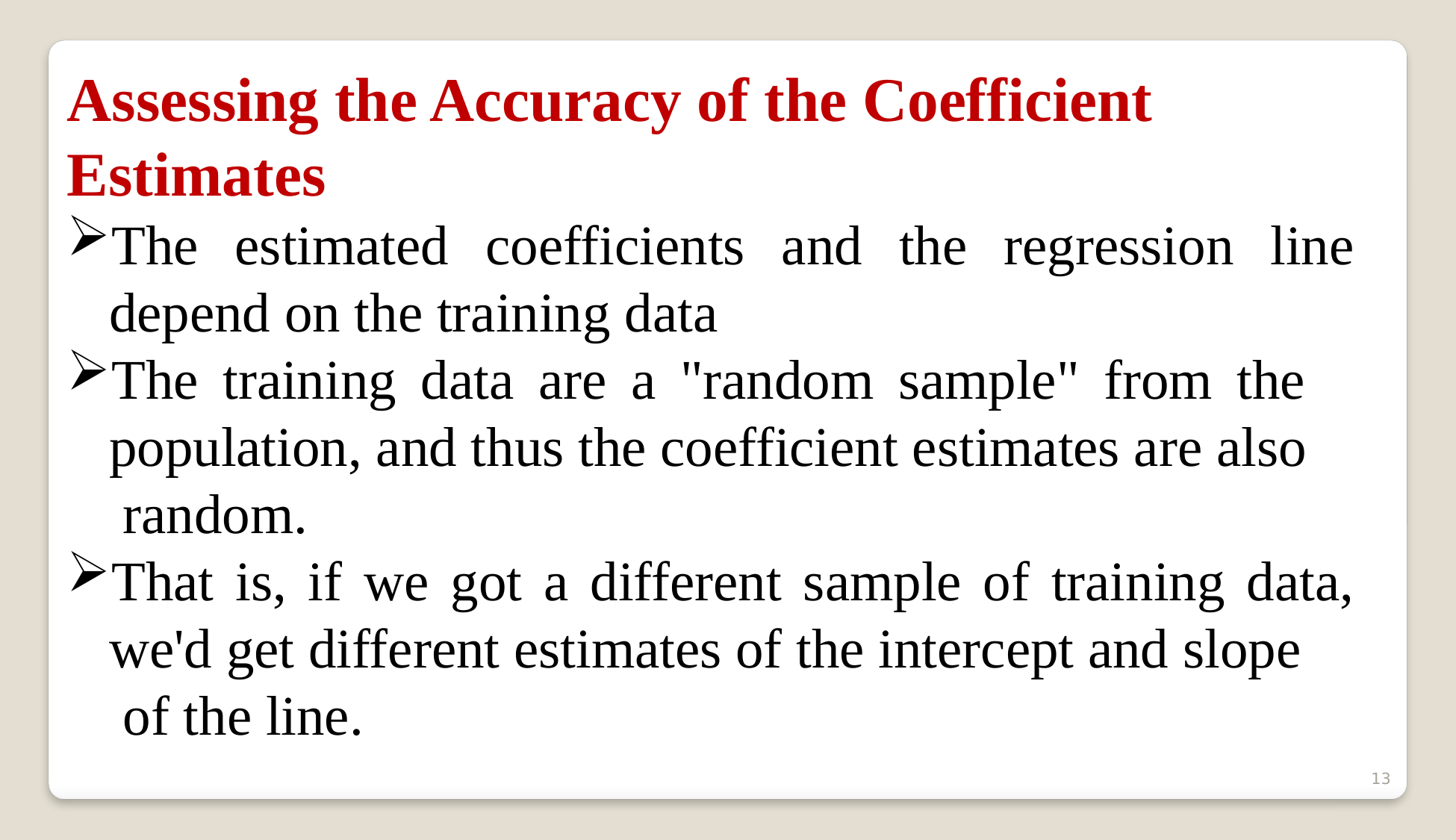

Assessing the Accuracy of the Coefficient Estimates
The estimated coefficients and the regression line depend on the training data
The training data are a "random sample" from the   population, and thus the coefficient estimates are also
    random.
That is, if we got a different sample of training data, we'd get different estimates of the intercept and slope
    of the line.

13